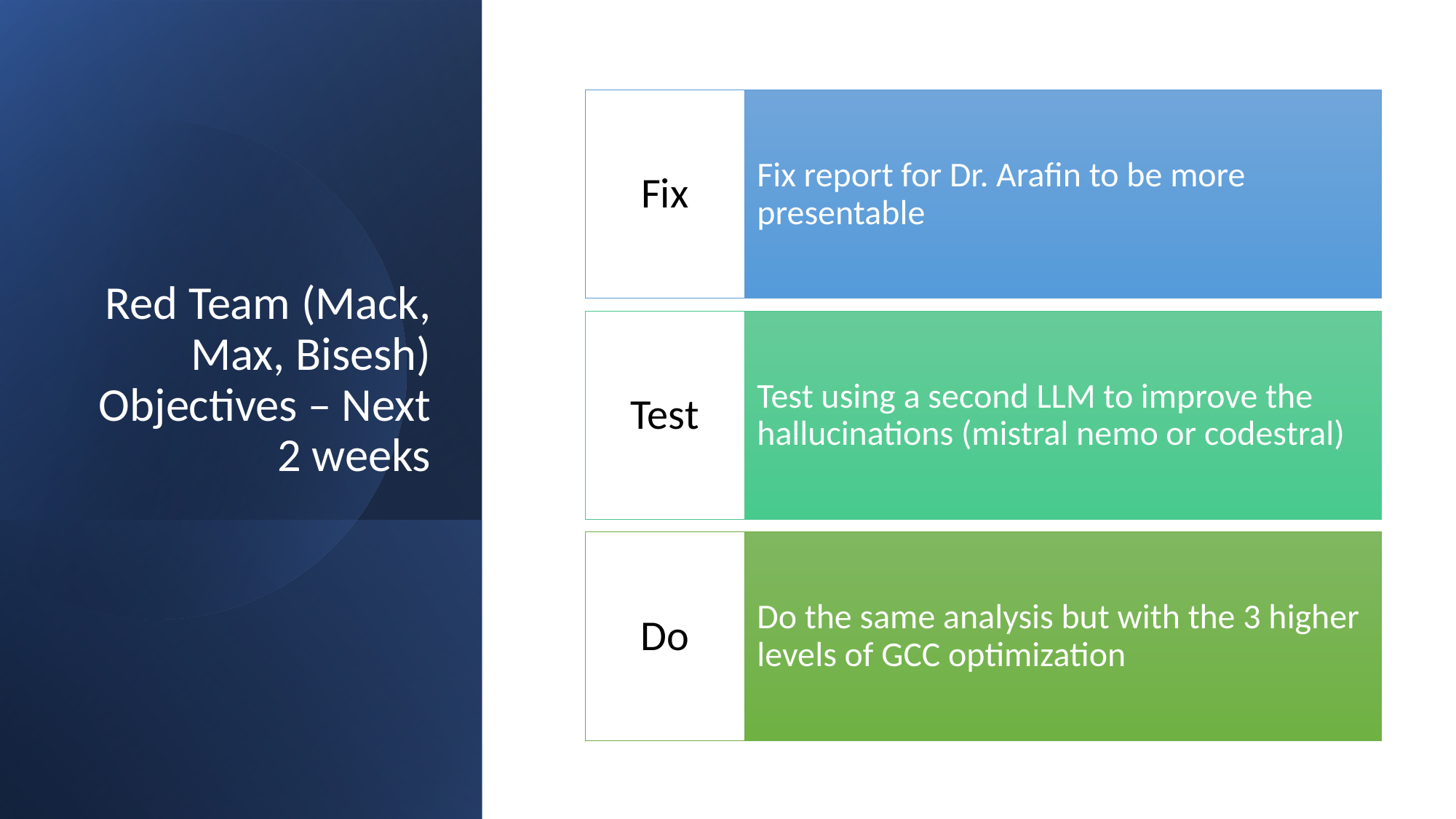

Fix report for Dr. Arafin to be more presentable
Fix
Test using a second LLM to improve the hallucinations (mistral nemo or codestral)
Test
Do the same analysis but with the 3 higher levels of GCC optimization
Do

# Red Team (Mack, Max, Bisesh) Objectives – Next 2 weeks